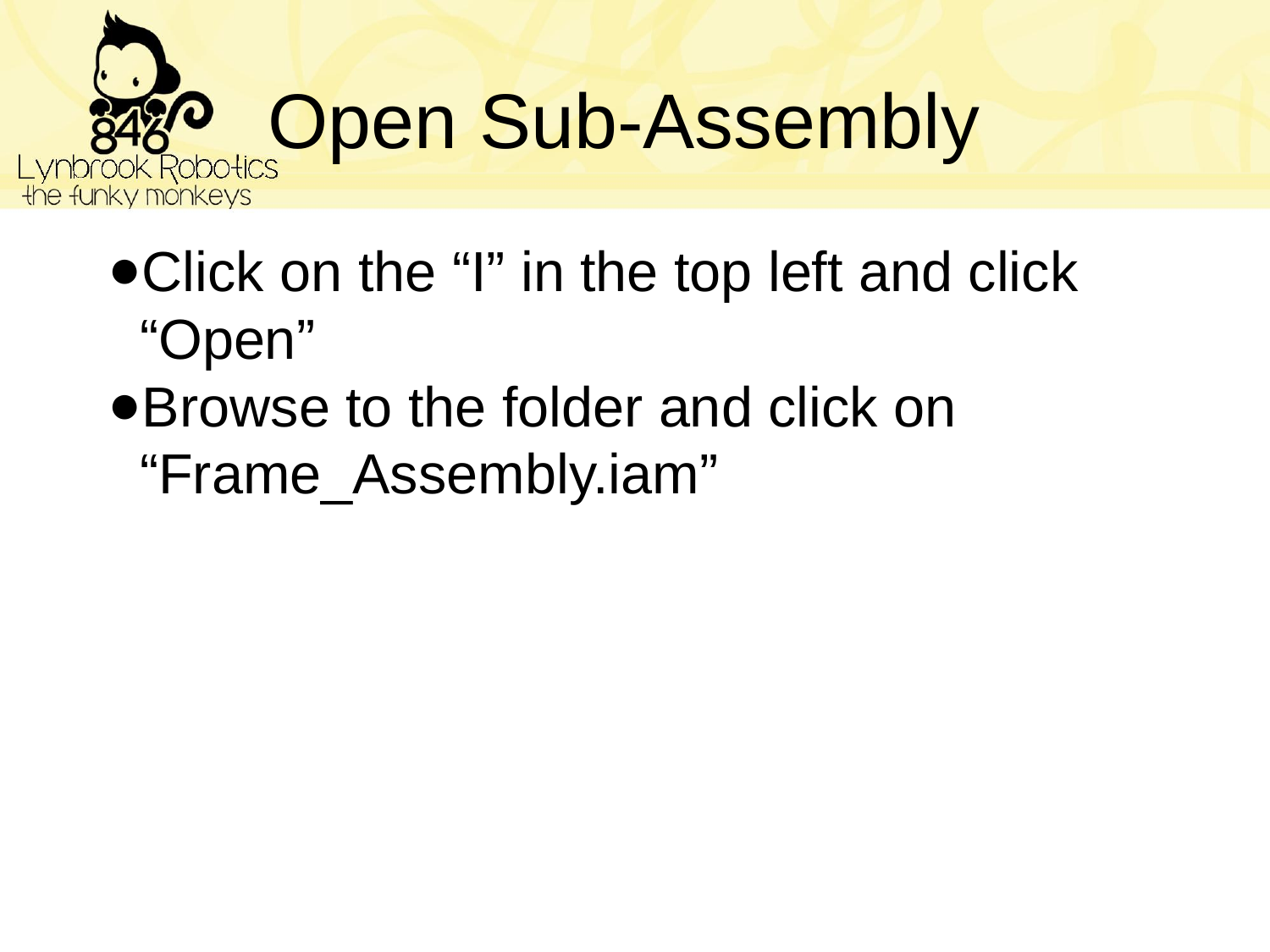

# Open Sub-Assembly
Click on the “I” in the top left and click “Open”
Browse to the folder and click on “Frame_Assembly.iam”